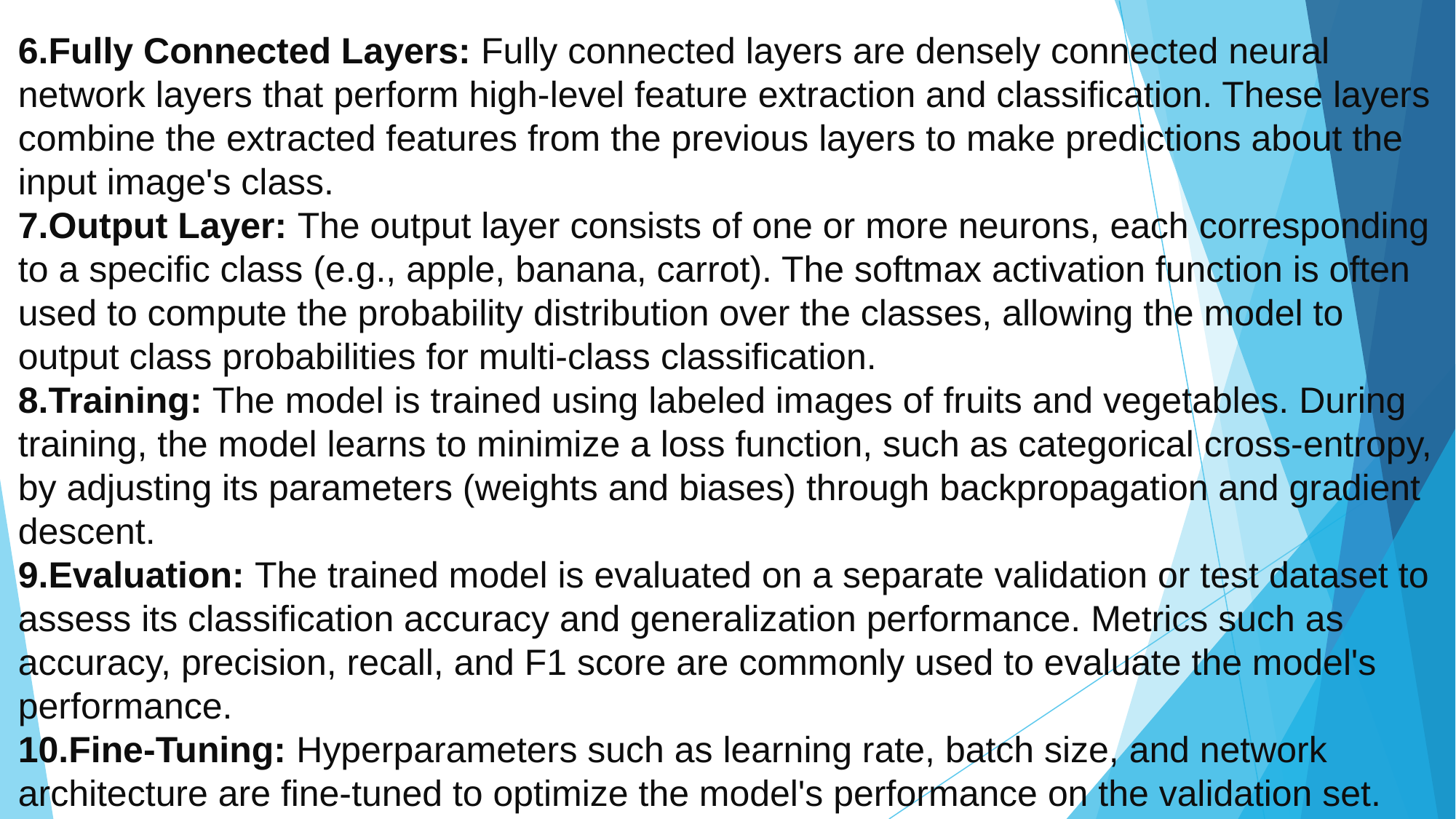

6.Fully Connected Layers: Fully connected layers are densely connected neural network layers that perform high-level feature extraction and classification. These layers combine the extracted features from the previous layers to make predictions about the input image's class.
7.Output Layer: The output layer consists of one or more neurons, each corresponding to a specific class (e.g., apple, banana, carrot). The softmax activation function is often used to compute the probability distribution over the classes, allowing the model to output class probabilities for multi-class classification.
8.Training: The model is trained using labeled images of fruits and vegetables. During training, the model learns to minimize a loss function, such as categorical cross-entropy, by adjusting its parameters (weights and biases) through backpropagation and gradient descent.
9.Evaluation: The trained model is evaluated on a separate validation or test dataset to assess its classification accuracy and generalization performance. Metrics such as accuracy, precision, recall, and F1 score are commonly used to evaluate the model's performance.
10.Fine-Tuning: Hyperparameters such as learning rate, batch size, and network architecture are fine-tuned to optimize the model's performance on the validation set.